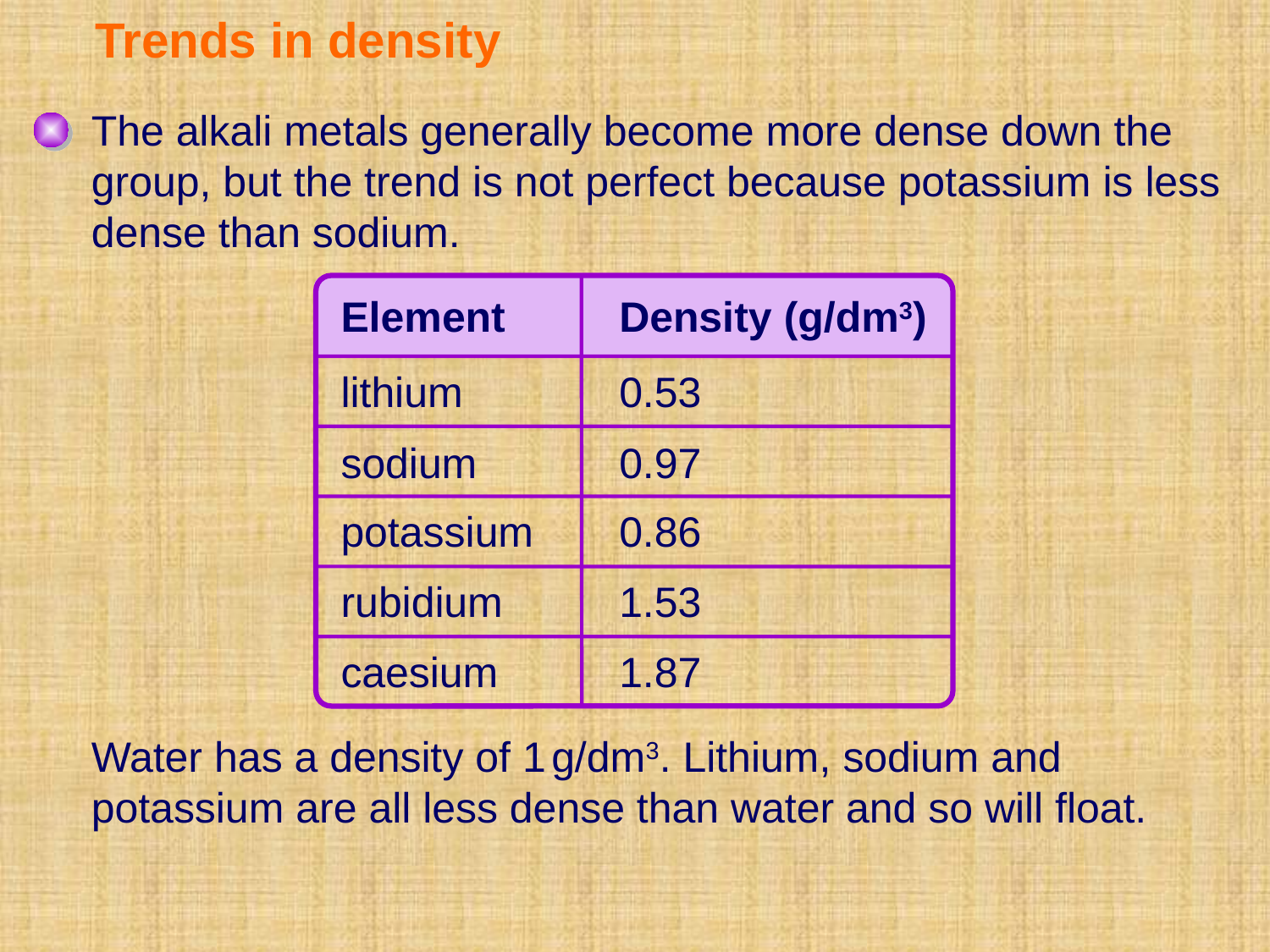

# Trends in density
The alkali metals generally become more dense down the group, but the trend is not perfect because potassium is less dense than sodium.

Element
Density (g/dm3)
lithium
0.53
sodium
0.97
potassium
0.86
rubidium
1.53
caesium
1.87
Water has a density of 1 g/dm3. Lithium, sodium and potassium are all less dense than water and so will float.